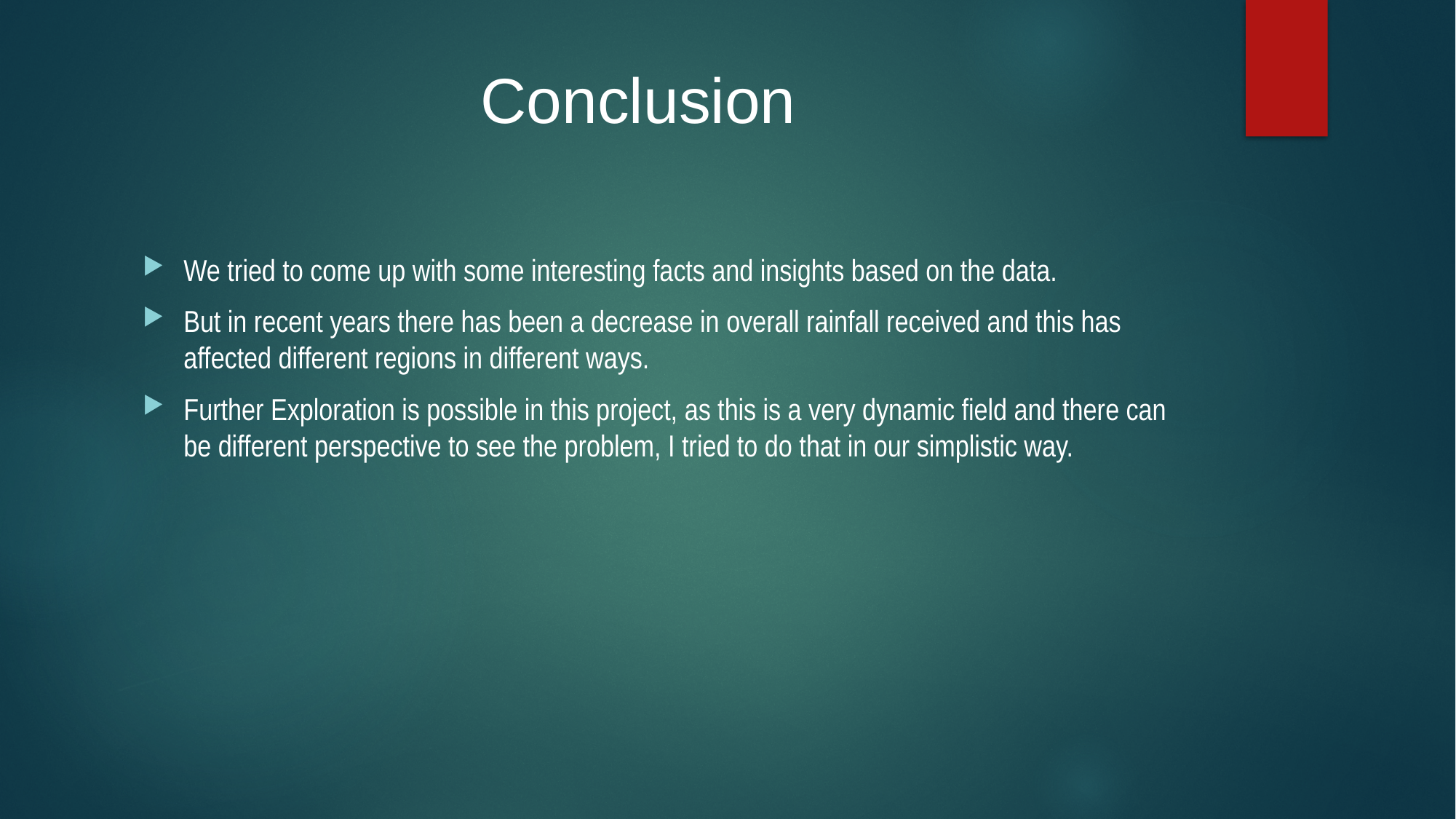

# Conclusion
We tried to come up with some interesting facts and insights based on the data.
But in recent years there has been a decrease in overall rainfall received and this has affected different regions in different ways.
Further Exploration is possible in this project, as this is a very dynamic field and there can be different perspective to see the problem, I tried to do that in our simplistic way.